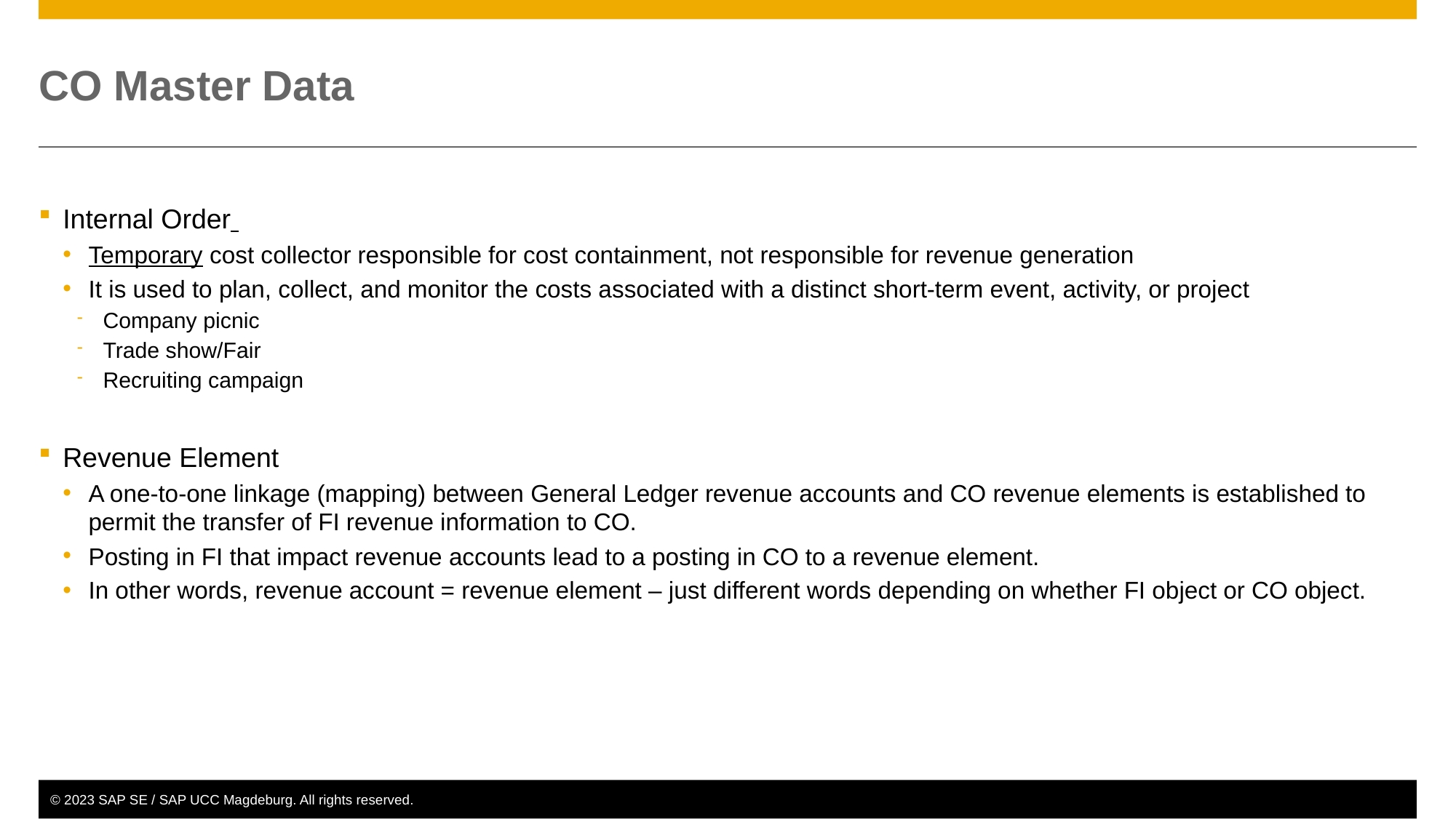

# CO Master Data
Internal Order
Temporary cost collector responsible for cost containment, not responsible for revenue generation
It is used to plan, collect, and monitor the costs associated with a distinct short-term event, activity, or project
Company picnic
Trade show/Fair
Recruiting campaign

Revenue Element
A one-to-one linkage (mapping) between General Ledger revenue accounts and CO revenue elements is established to permit the transfer of FI revenue information to CO.
Posting in FI that impact revenue accounts lead to a posting in CO to a revenue element.
In other words, revenue account = revenue element – just different words depending on whether FI object or CO object.